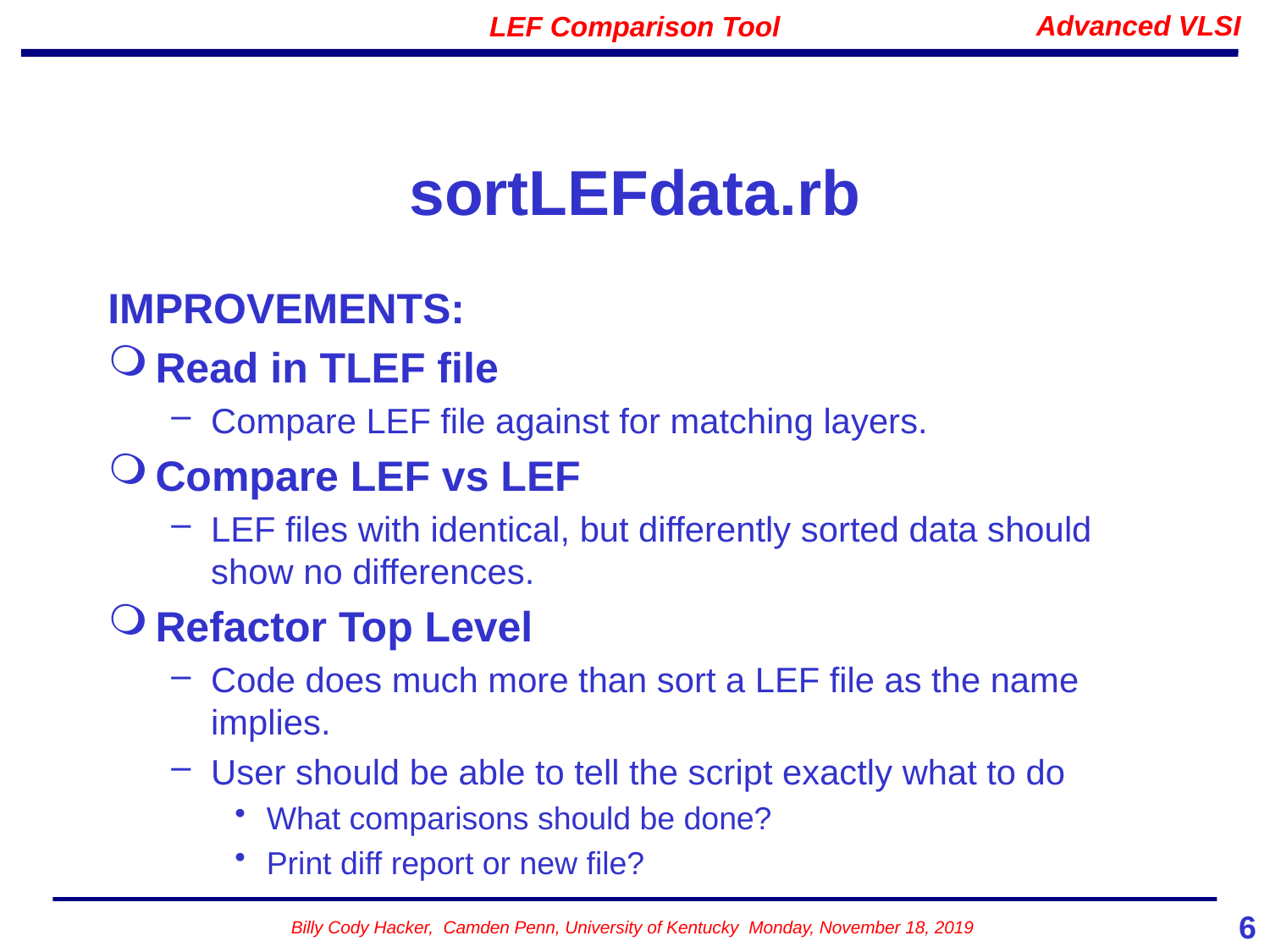

# sortLEFdata.rb
IMPROVEMENTS:
Read in TLEF file
Compare LEF file against for matching layers.
Compare LEF vs LEF
LEF files with identical, but differently sorted data should show no differences.
Refactor Top Level
Code does much more than sort a LEF file as the name implies.
User should be able to tell the script exactly what to do
What comparisons should be done?
Print diff report or new file?